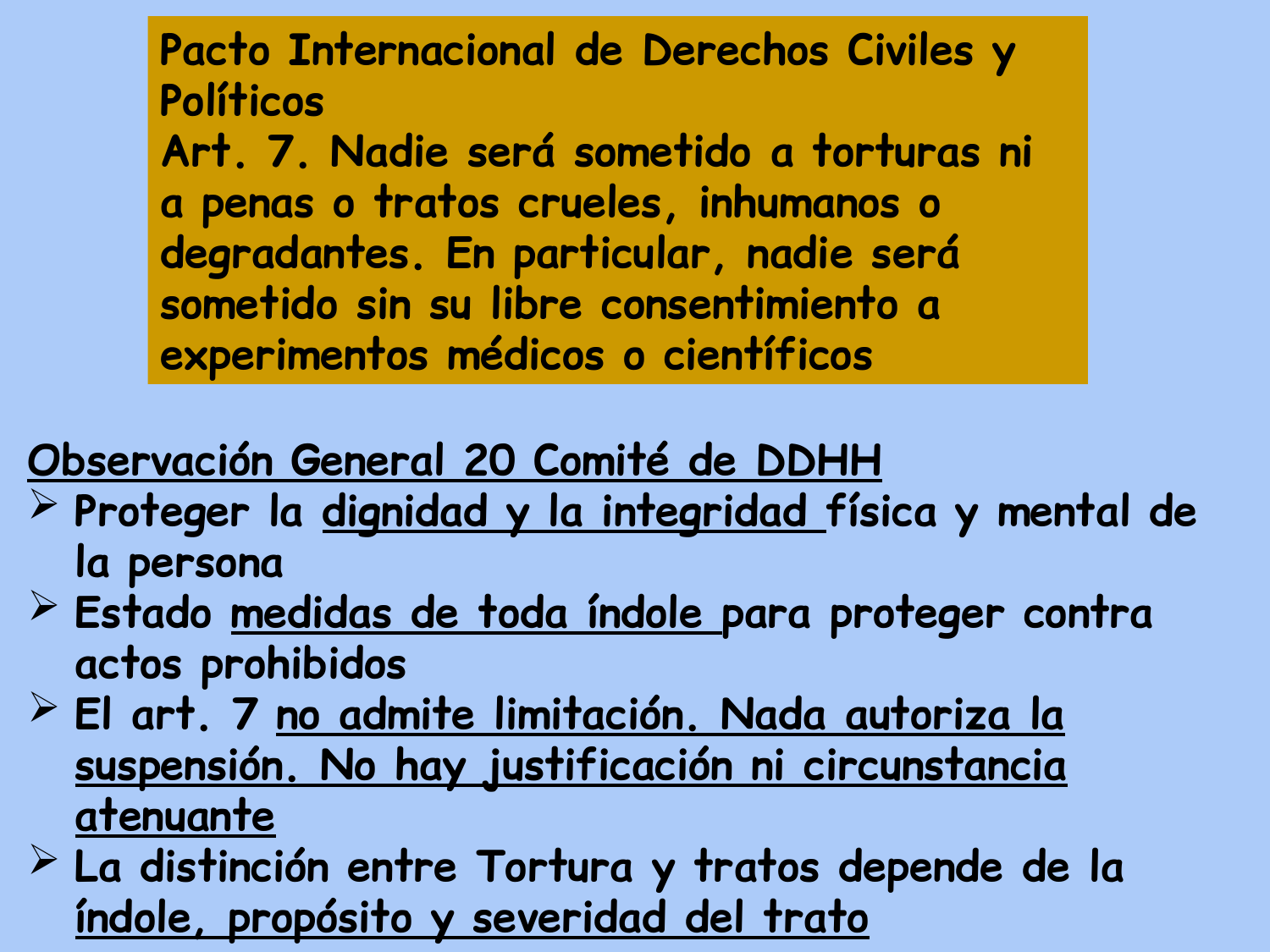

Pacto Internacional de Derechos Civiles y Políticos
Art. 7. Nadie será sometido a torturas ni a penas o tratos crueles, inhumanos o degradantes. En particular, nadie será sometido sin su libre consentimiento a experimentos médicos o científicos
Observación General 20 Comité de DDHH
Proteger la dignidad y la integridad física y mental de la persona
Estado medidas de toda índole para proteger contra actos prohibidos
El art. 7 no admite limitación. Nada autoriza la suspensión. No hay justificación ni circunstancia atenuante
La distinción entre Tortura y tratos depende de la índole, propósito y severidad del trato